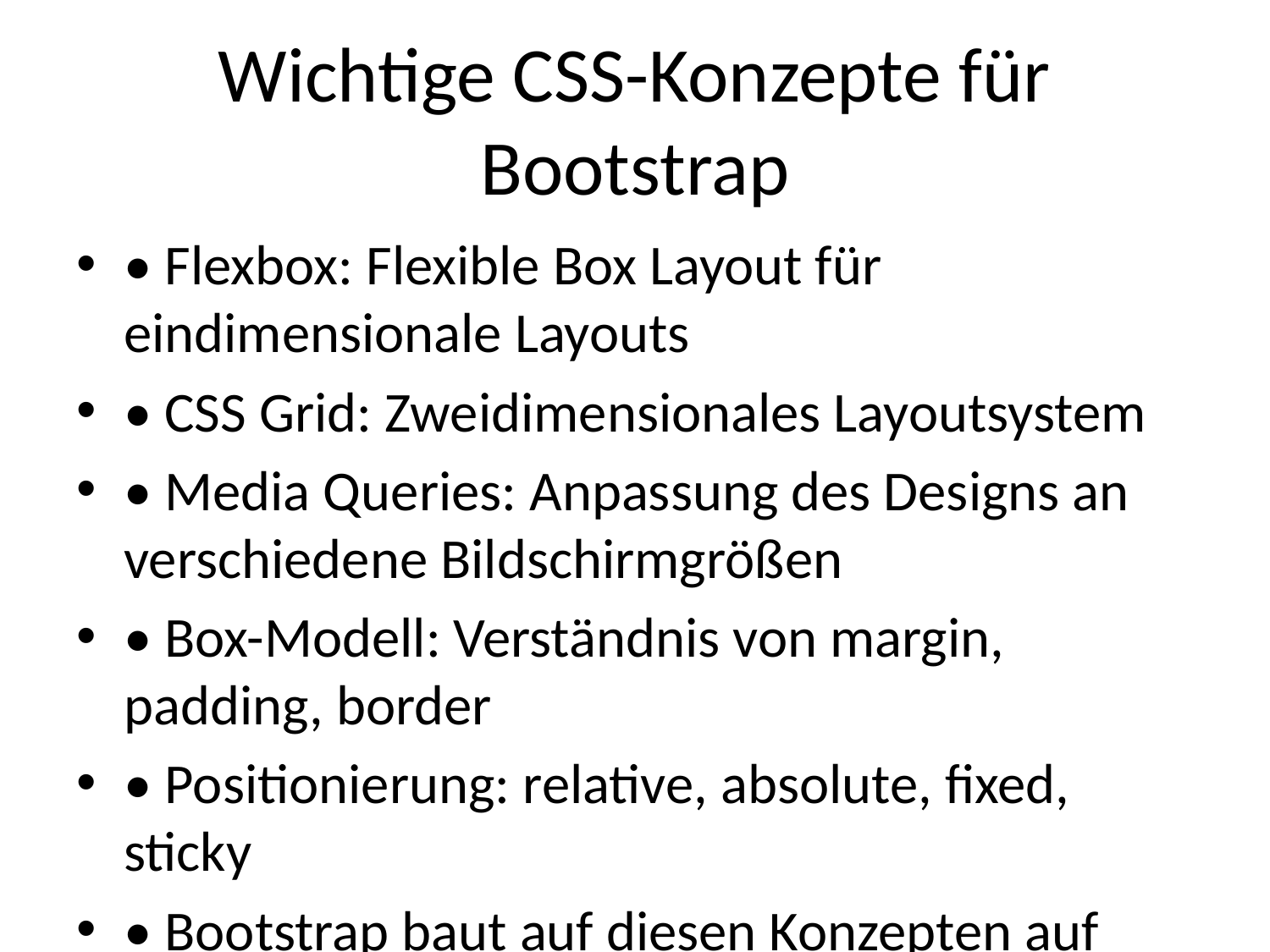

# Wichtige CSS-Konzepte für Bootstrap
• Flexbox: Flexible Box Layout für eindimensionale Layouts
• CSS Grid: Zweidimensionales Layoutsystem
• Media Queries: Anpassung des Designs an verschiedene Bildschirmgrößen
• Box-Modell: Verständnis von margin, padding, border
• Positionierung: relative, absolute, fixed, sticky
• Bootstrap baut auf diesen Konzepten auf und vereinfacht sie